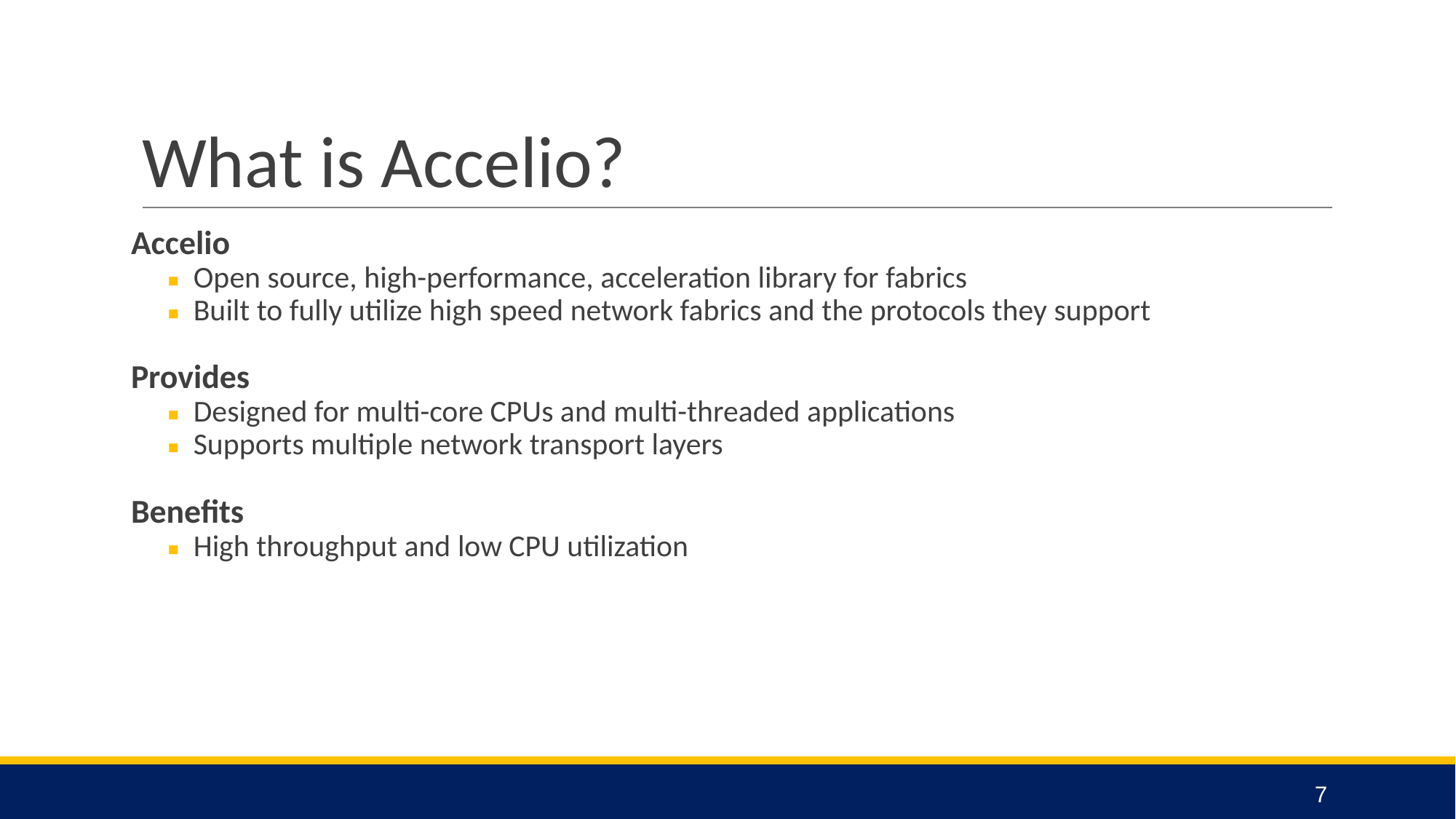

# What is Accelio?
Accelio
  Open source, high-performance, acceleration library for fabrics
  Built to fully utilize high speed network fabrics and the protocols they support

Provides
  Designed for multi-core CPUs and multi-threaded applications
  Supports multiple network transport layers

Benefits
  High throughput and low CPU utilization
7